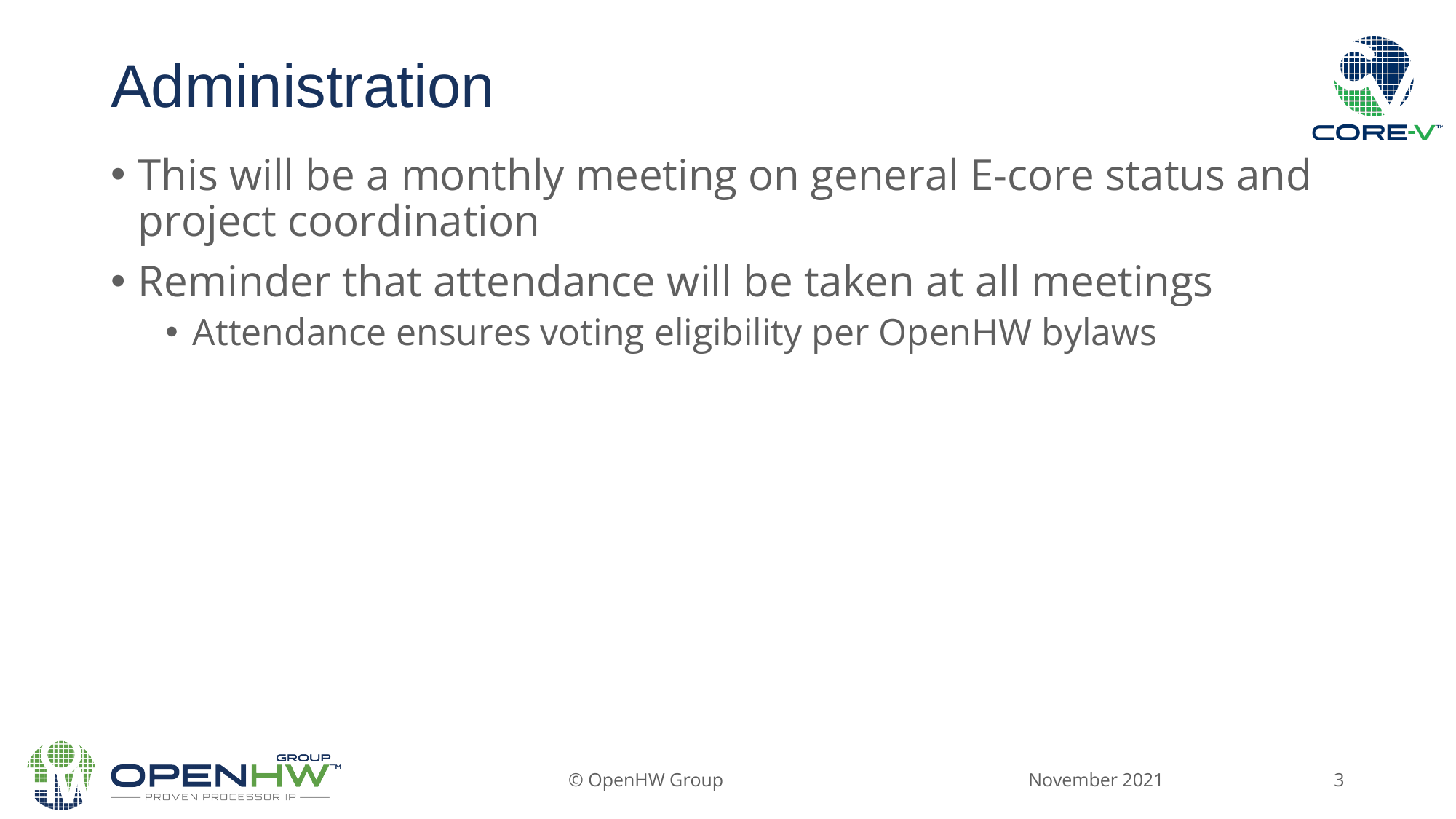

# Administration
This will be a monthly meeting on general E-core status and project coordination
Reminder that attendance will be taken at all meetings
Attendance ensures voting eligibility per OpenHW bylaws

November 2021
© OpenHW Group
3